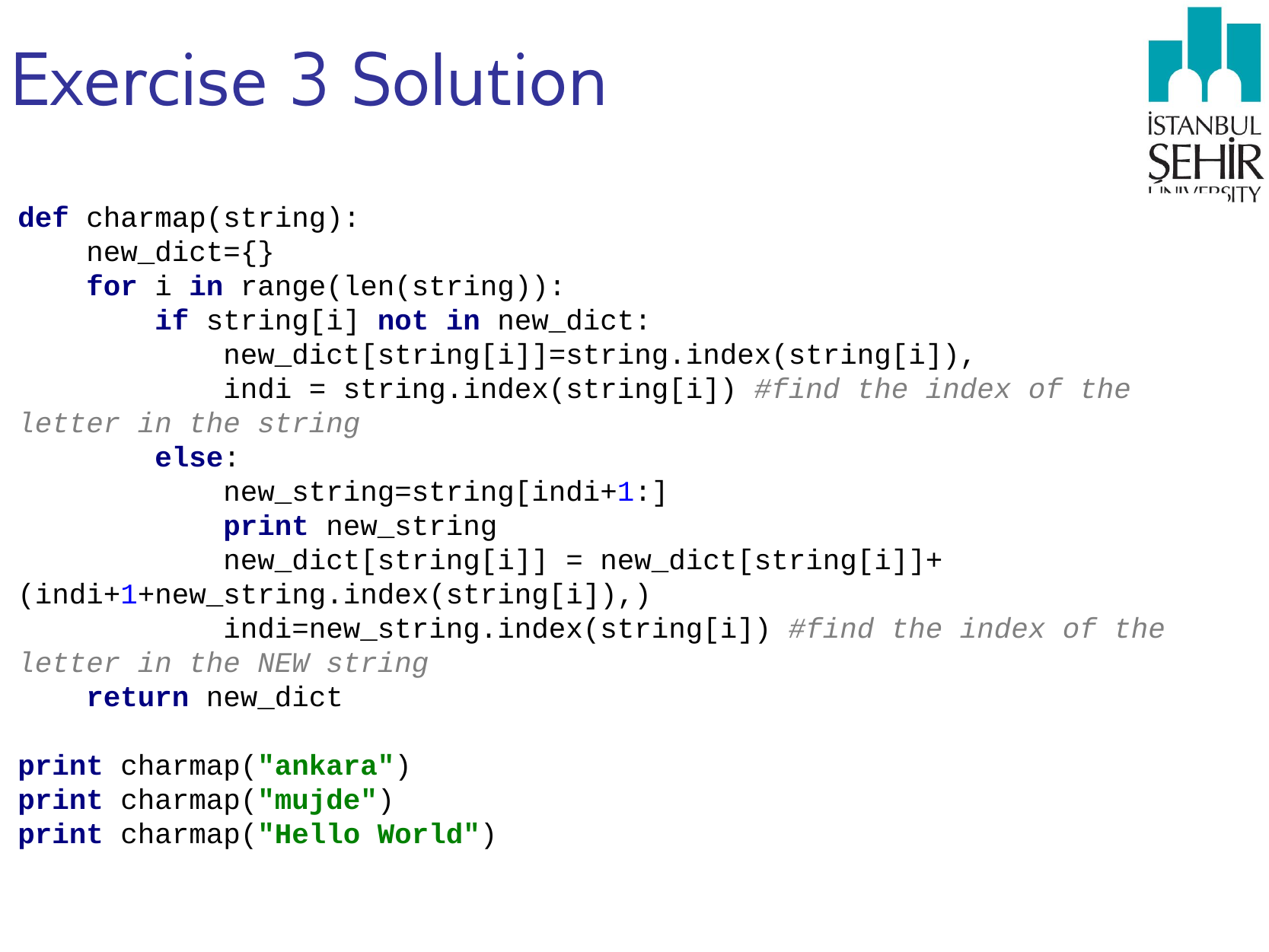

# Exercise 3 Solution
def charmap(string):
    new_dict={}
    for i in range(len(string)):
        if string[i] not in new_dict:
            new_dict[string[i]]=string.index(string[i]),
            indi = string.index(string[i]) #find the index of the letter in the string
        else:
            new_string=string[indi+1:]
            print new_string
            new_dict[string[i]] = new_dict[string[i]]+(indi+1+new_string.index(string[i]),)
            indi=new_string.index(string[i]) #find the index of the letter in the NEW string
    return new_dict
print charmap("ankara")
print charmap("mujde")
print charmap("Hello World")